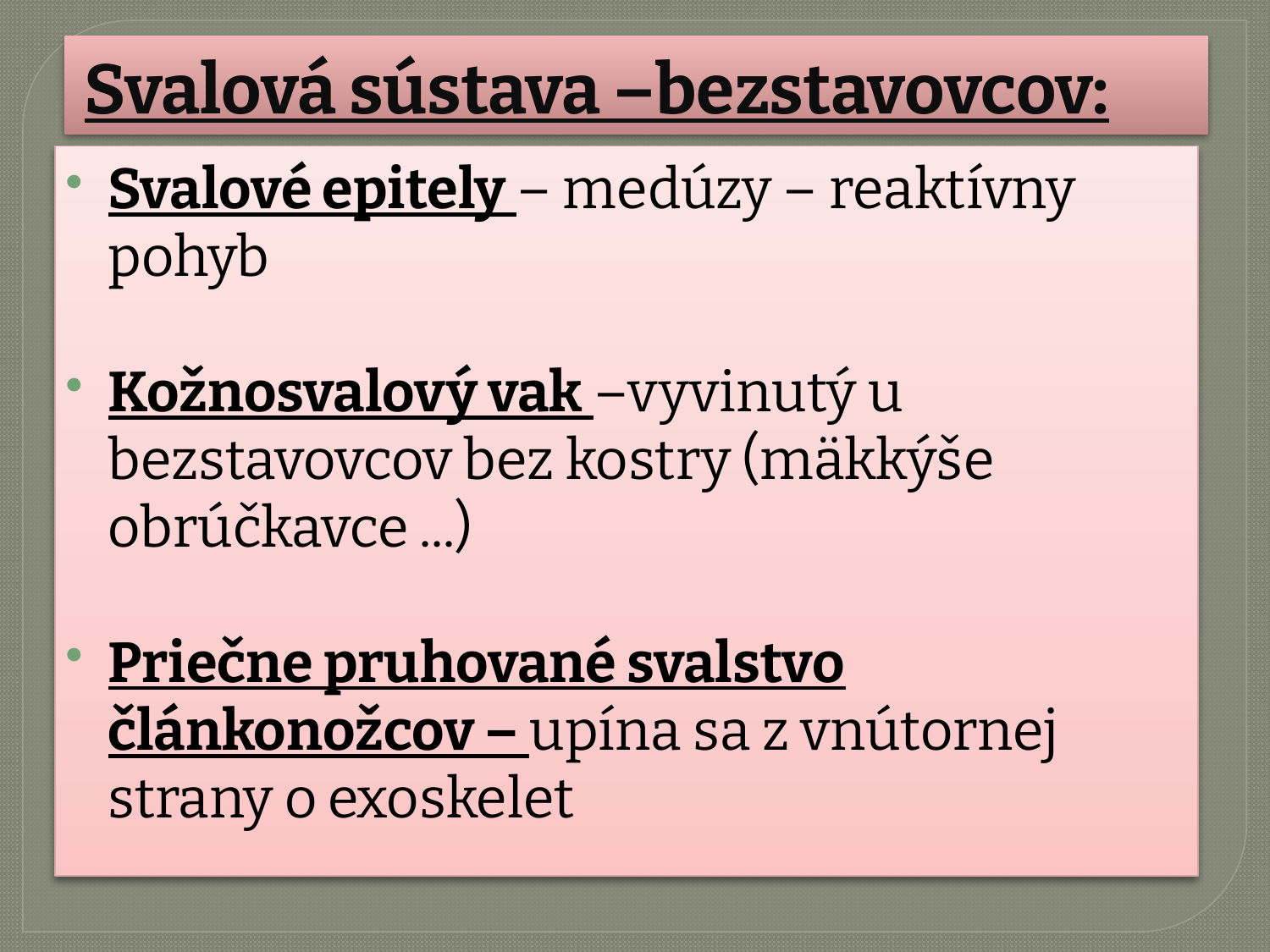

# Svalová sústava –bezstavovcov:
Svalové epitely – medúzy – reaktívny pohyb

Kožnosvalový vak –vyvinutý u bezstavovcov bez kostry (mäkkýše obrúčkavce ...)

Priečne pruhované svalstvo článkonožcov – upína sa z vnútornej strany o exoskelet